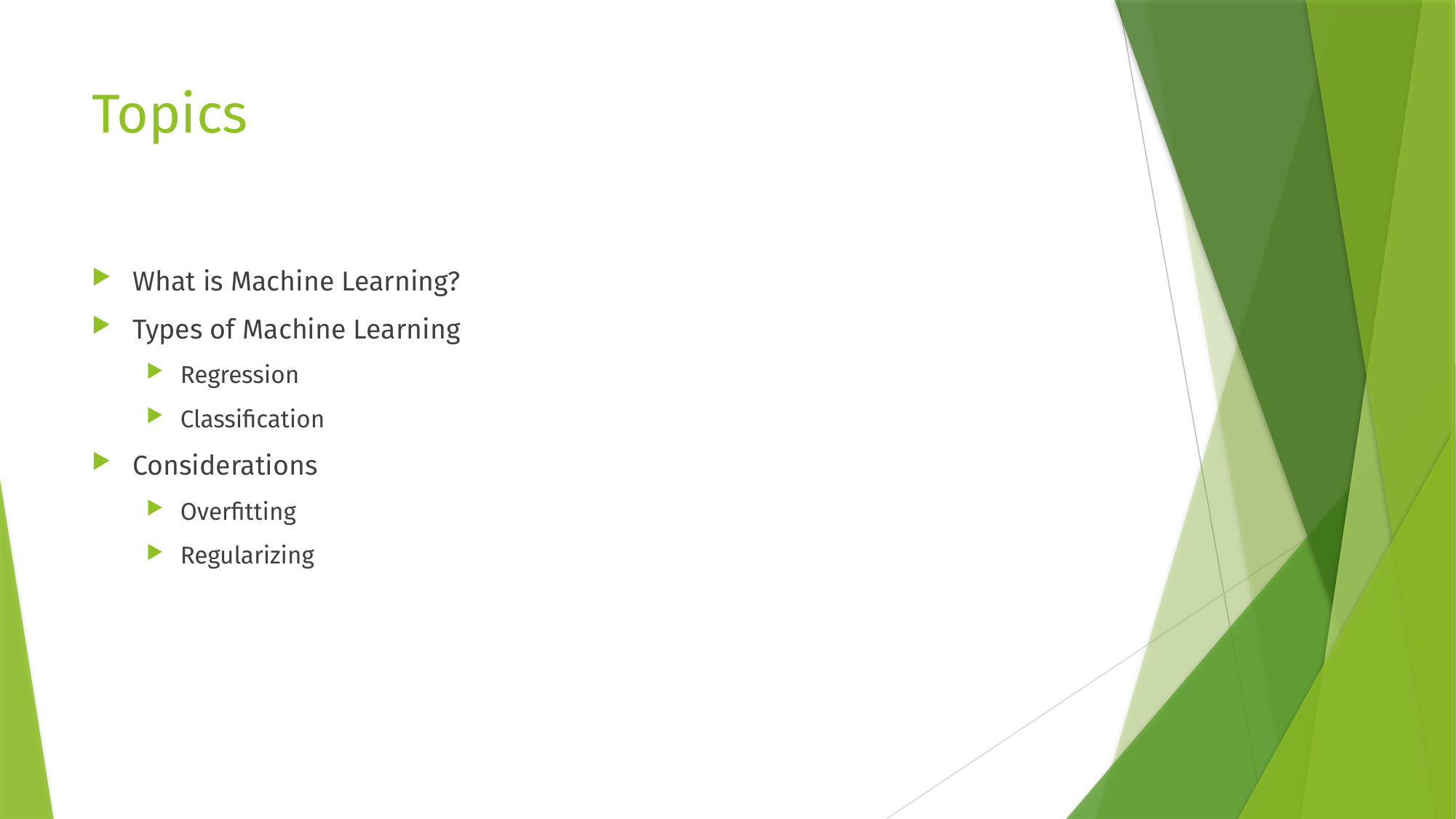

# Topics
What is Machine Learning?
Types of Machine Learning
Regression
Classification
Considerations
Overfitting
Regularizing